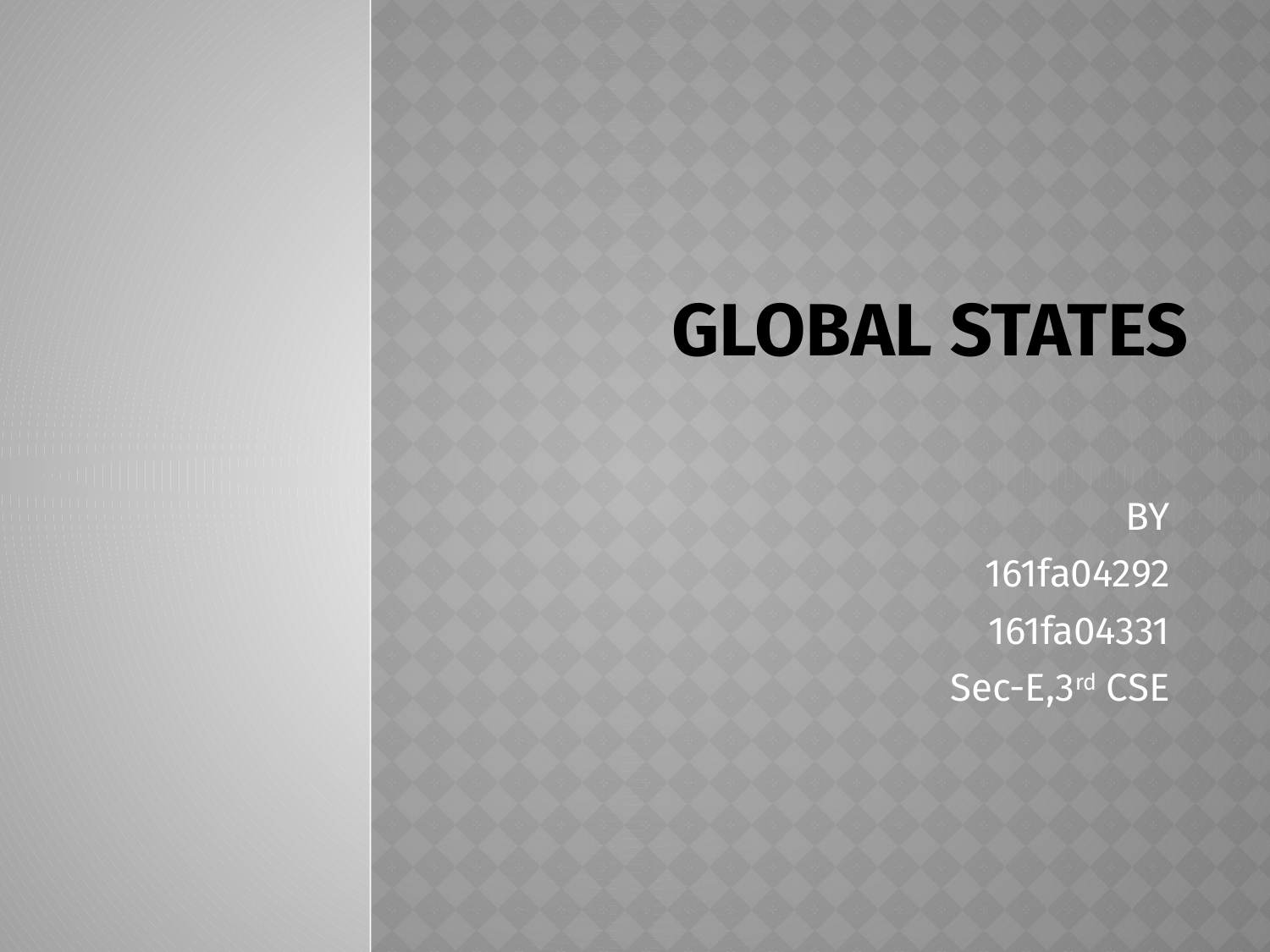

# GLOBAL STATES
BY
161fa04292
161fa04331
Sec-E,3rd CSE